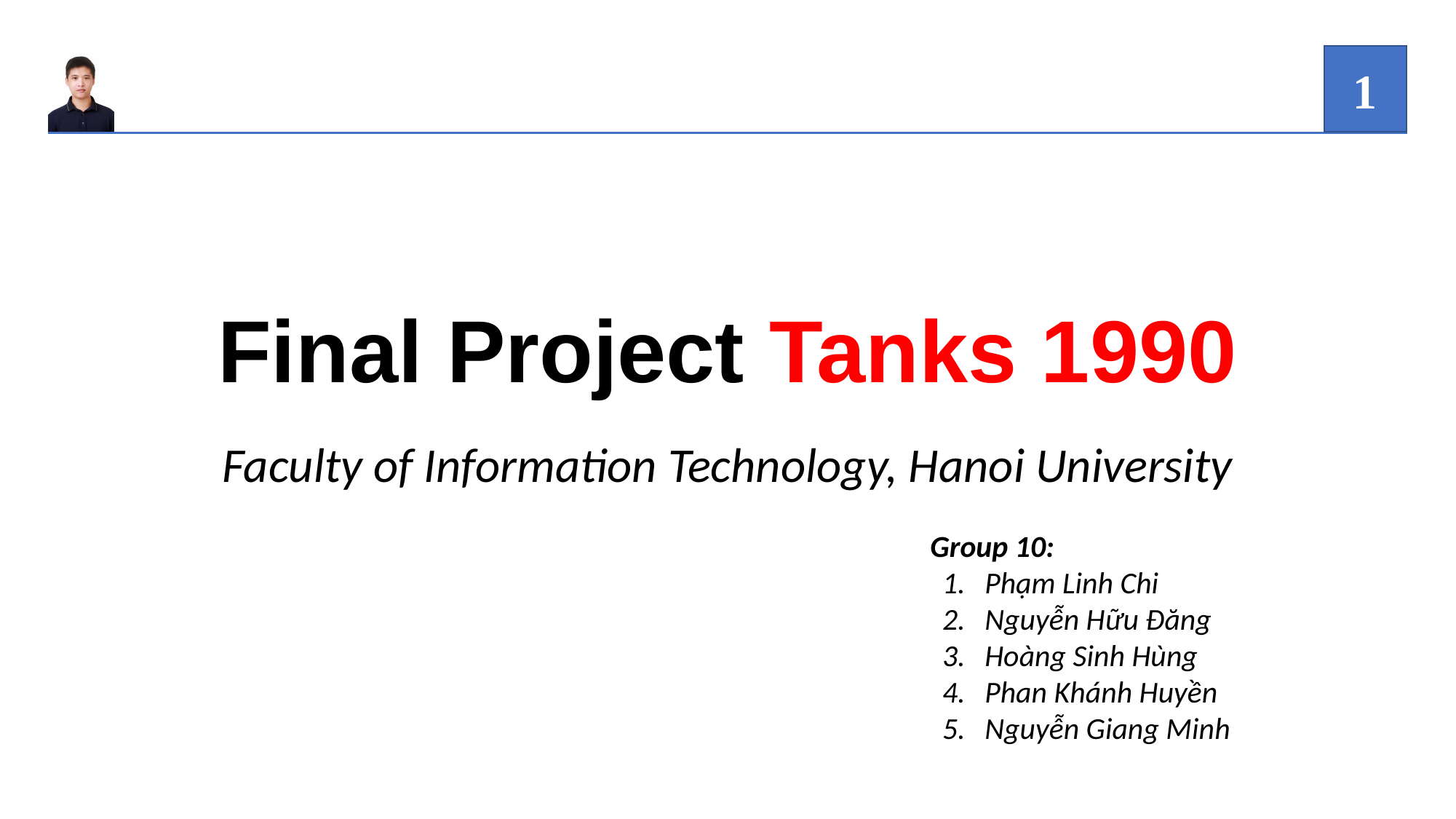

1

Final Project Tanks 1990
Faculty of Information Technology, Hanoi University
Group 10:
Phạm Linh Chi
Nguyễn Hữu Đăng
Hoàng Sinh Hùng
Phan Khánh Huyền
Nguyễn Giang Minh